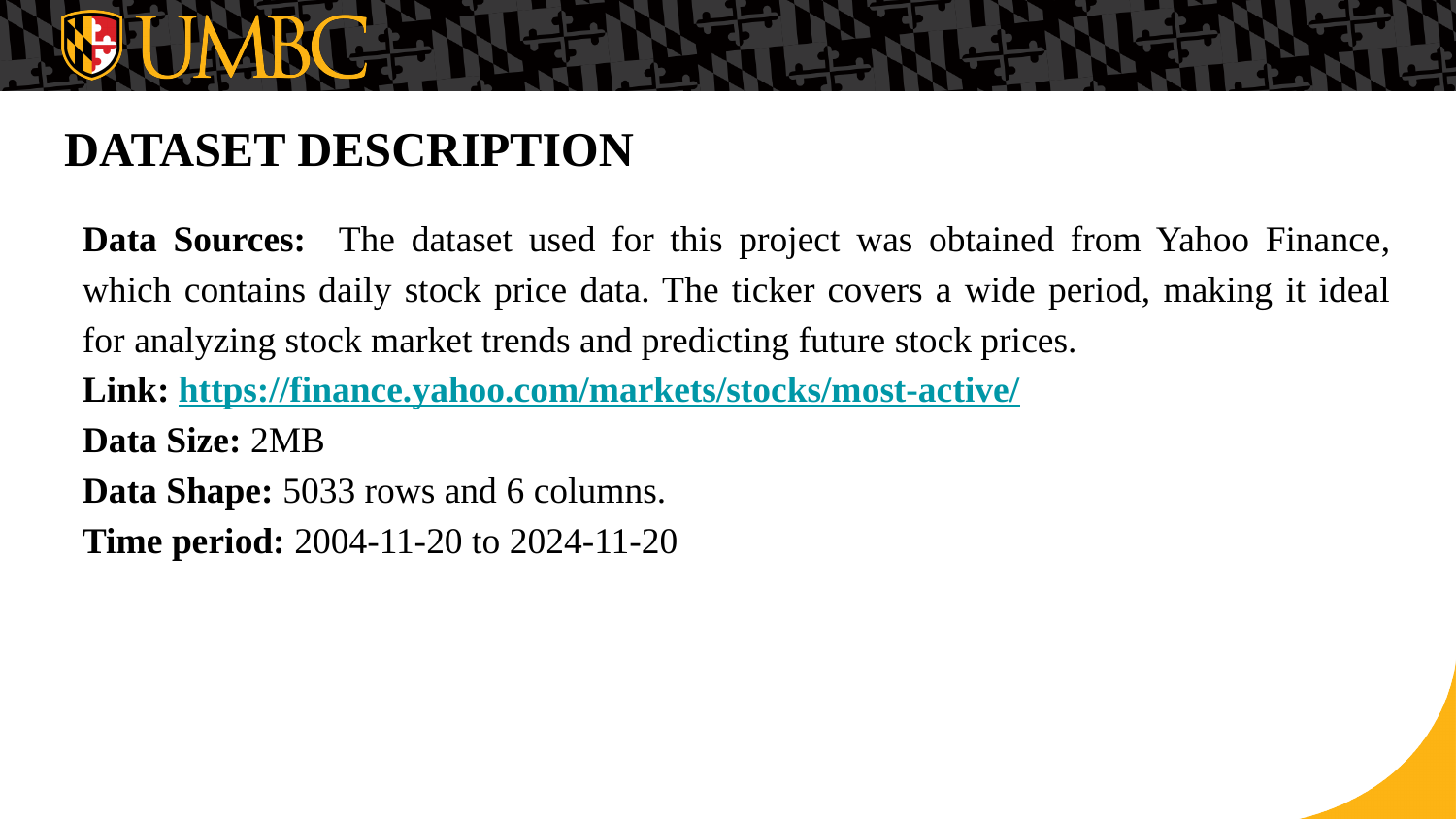

# DATASET DESCRIPTION
Data Sources:  The dataset used for this project was obtained from Yahoo Finance, which contains daily stock price data. The ticker covers a wide period, making it ideal for analyzing stock market trends and predicting future stock prices.
Link: https://finance.yahoo.com/markets/stocks/most-active/
Data Size: 2MB
Data Shape: 5033 rows and 6 columns.
Time period: 2004-11-20 to 2024-11-20